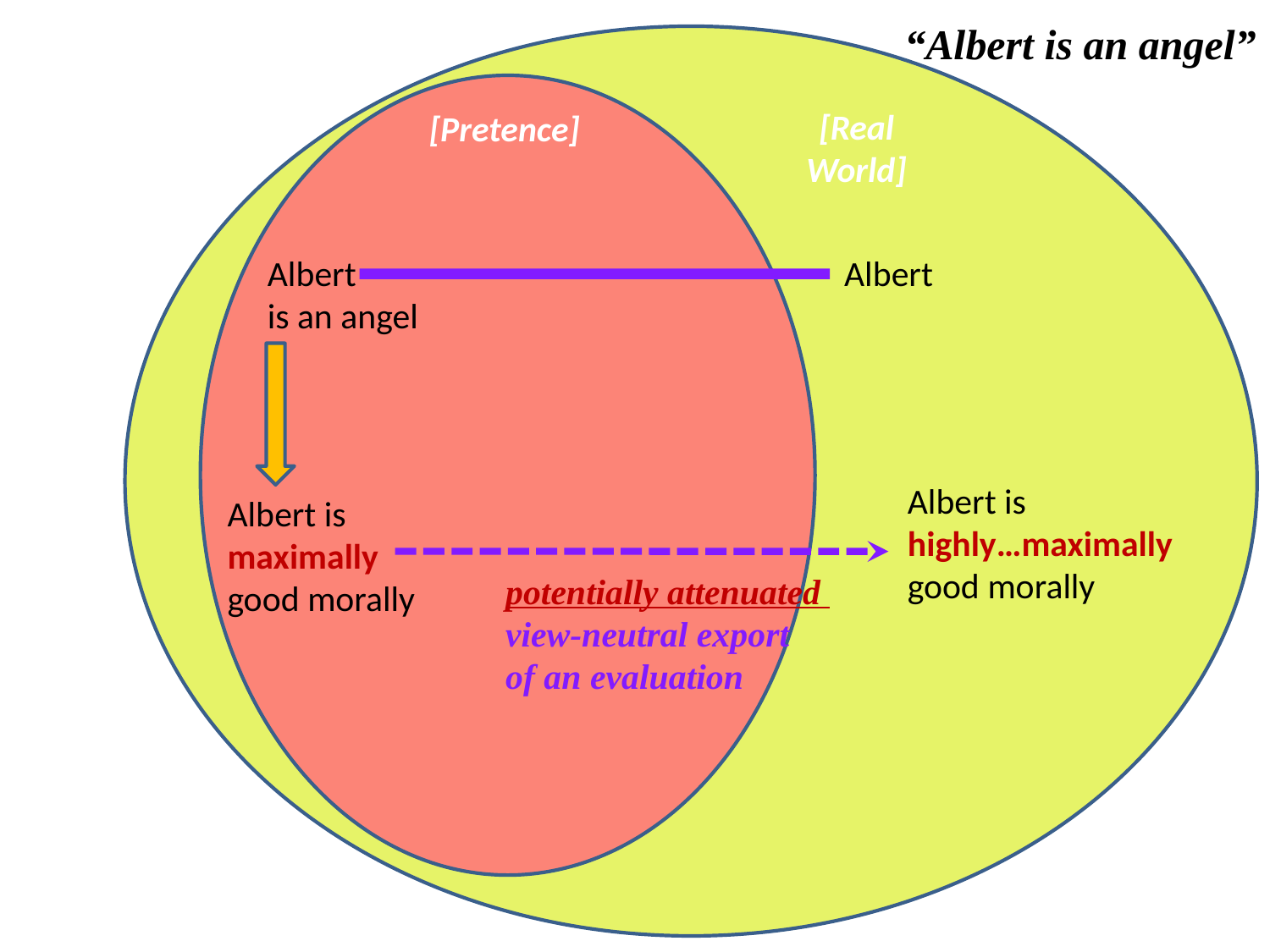

“Albert is an angel”

[Real World]
[Pretence]
Albert
Albert
is an angel

Albert is
highly…maximally
good morally
Albert is
maximally
good morally

potentially attenuated
view-neutral export
of an evaluation